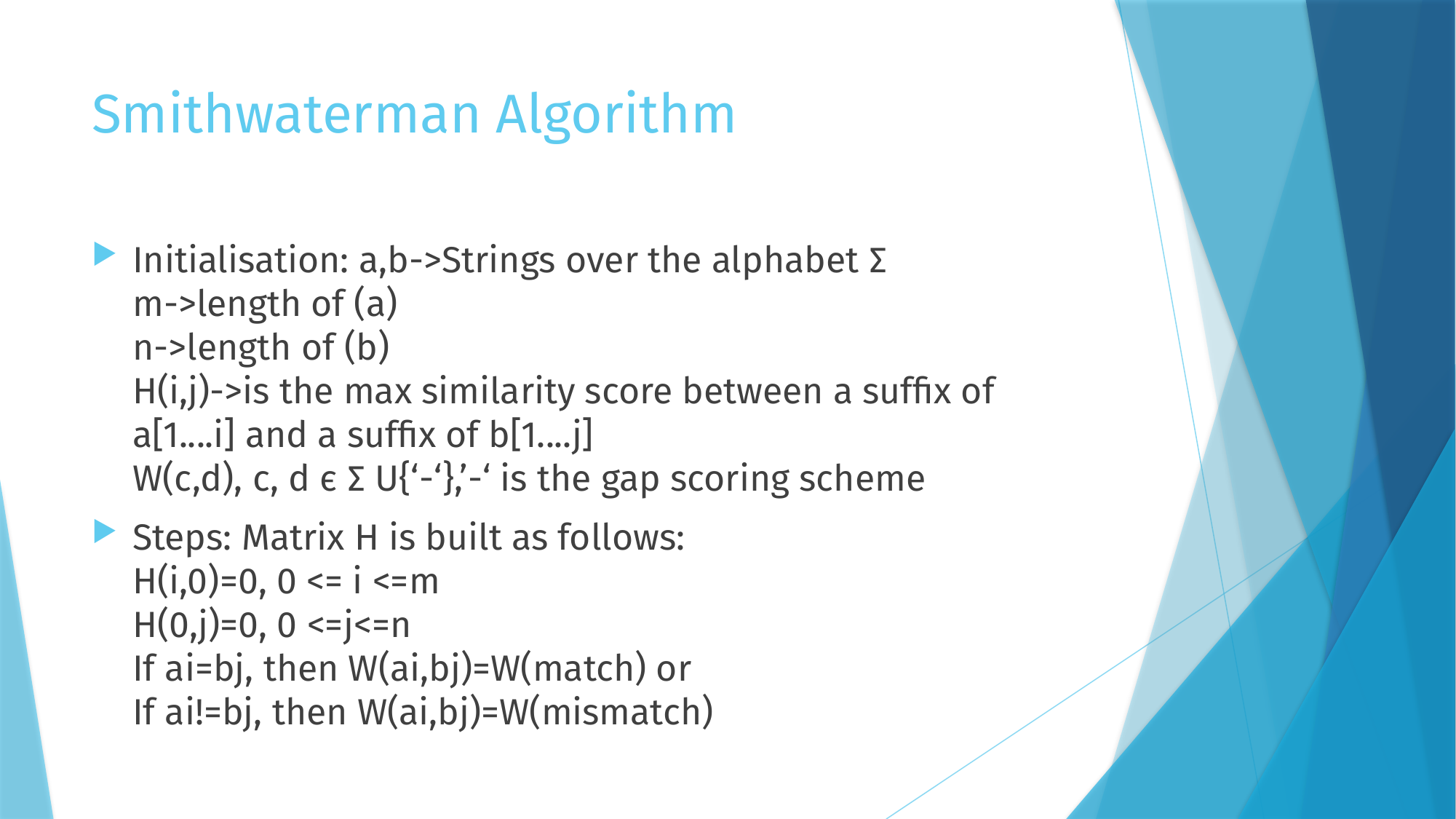

# Smithwaterman Algorithm
Initialisation: a,b->Strings over the alphabet ∑
m->length of (a)
n->length of (b)
H(i,j)->is the max similarity score between a suffix of a[1....i] and a suffix of b[1....j]
W(c,d), c, d ϵ ∑ U{‘-‘},’-‘ is the gap scoring scheme
Steps: Matrix H is built as follows:
H(i,0)=0, 0 <= i <=m
H(0,j)=0, 0 <=j<=n
If ai=bj, then W(ai,bj)=W(match) or
If ai!=bj, then W(ai,bj)=W(mismatch)